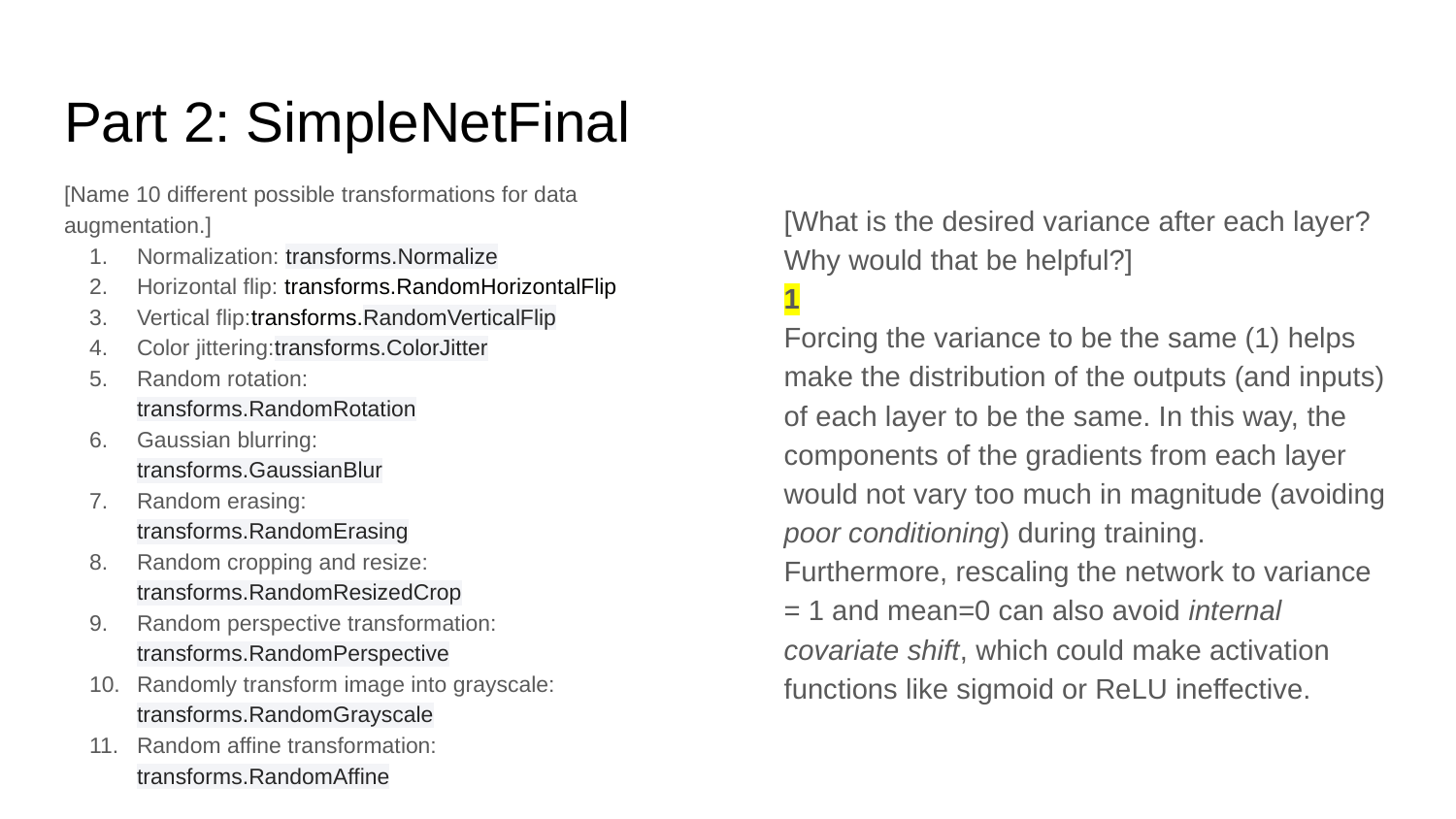

# Part 2: SimpleNetFinal
[Name 10 different possible transformations for data augmentation.]
Normalization: transforms.Normalize
Horizontal flip: transforms.RandomHorizontalFlip
Vertical flip:transforms.RandomVerticalFlip
Color jittering:transforms.ColorJitter
Random rotation:
transforms.RandomRotation
Gaussian blurring:
transforms.GaussianBlur
Random erasing:
transforms.RandomErasing
Random cropping and resize:
transforms.RandomResizedCrop
Random perspective transformation:
transforms.RandomPerspective
Randomly transform image into grayscale:
transforms.RandomGrayscale
Random affine transformation:
transforms.RandomAffine
[What is the desired variance after each layer? Why would that be helpful?]
1
Forcing the variance to be the same (1) helps make the distribution of the outputs (and inputs) of each layer to be the same. In this way, the components of the gradients from each layer would not vary too much in magnitude (avoiding poor conditioning) during training.
Furthermore, rescaling the network to variance = 1 and mean=0 can also avoid internal covariate shift, which could make activation functions like sigmoid or ReLU ineffective.